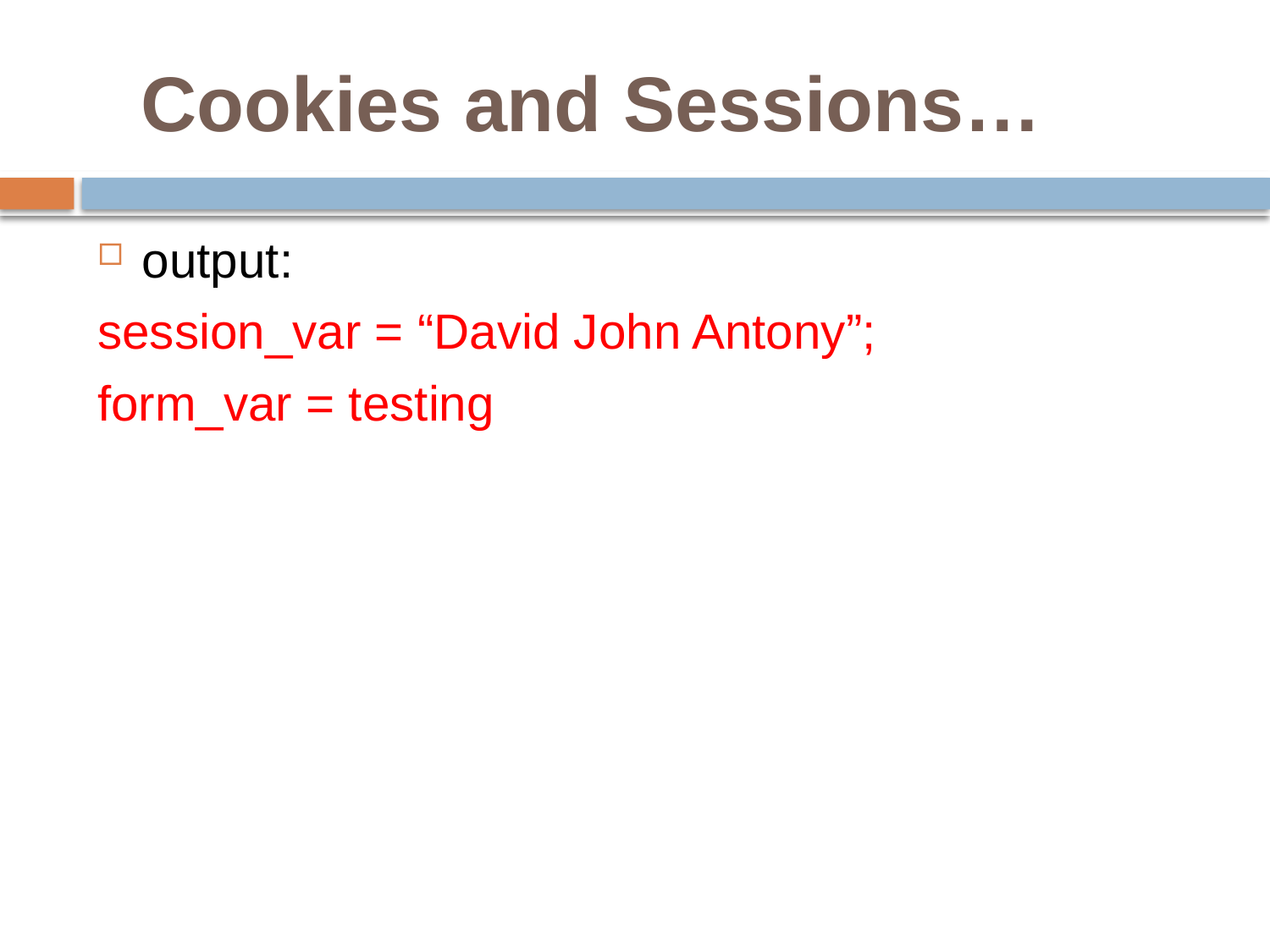

# Cookies and Sessions…
output:
session_var = “David John Antony”;
form_var = testing